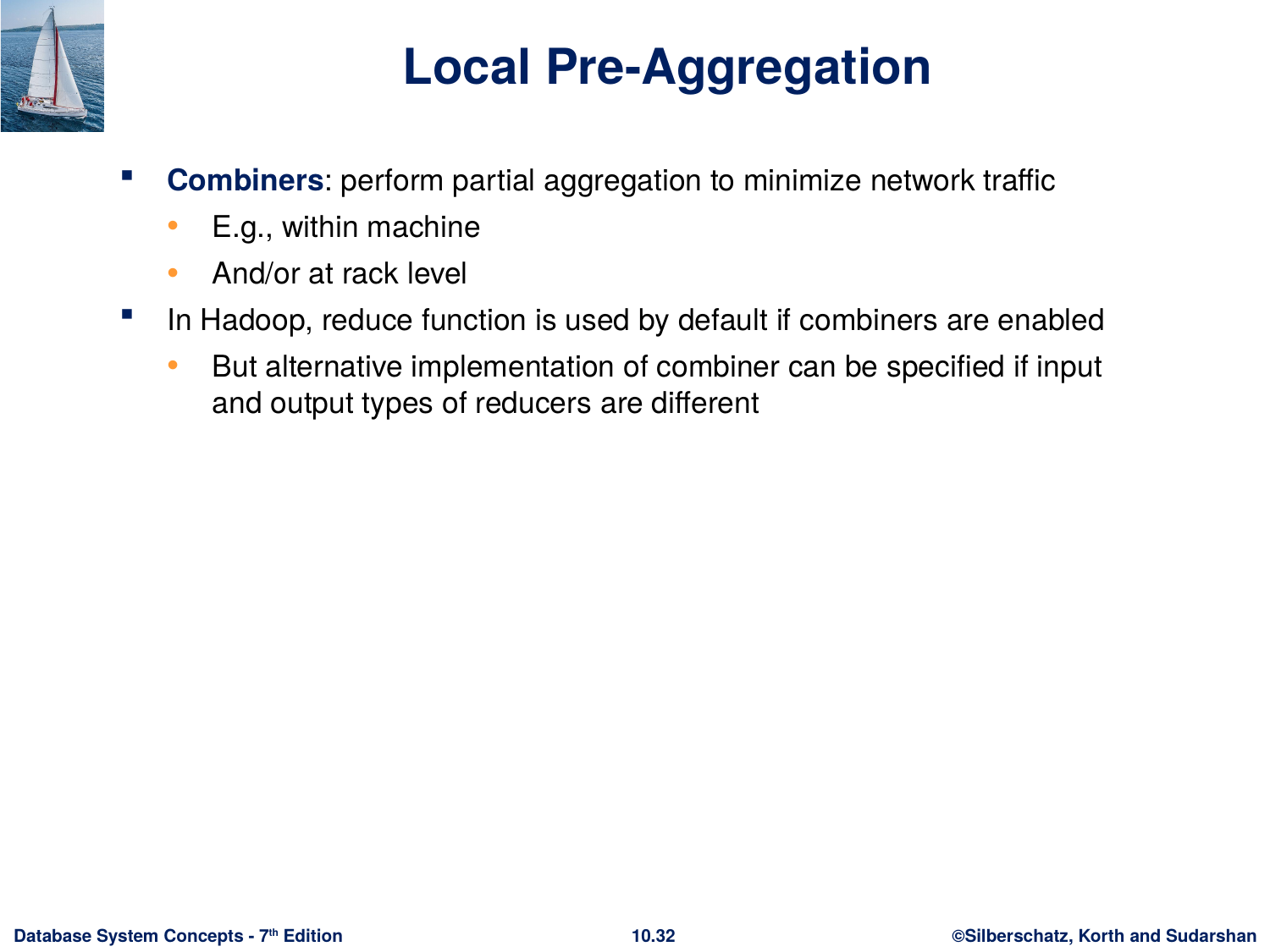

# Local Pre-Aggregation
Combiners: perform partial aggregation to minimize network traffic
E.g., within machine
And/or at rack level
In Hadoop, reduce function is used by default if combiners are enabled
But alternative implementation of combiner can be specified if input and output types of reducers are different